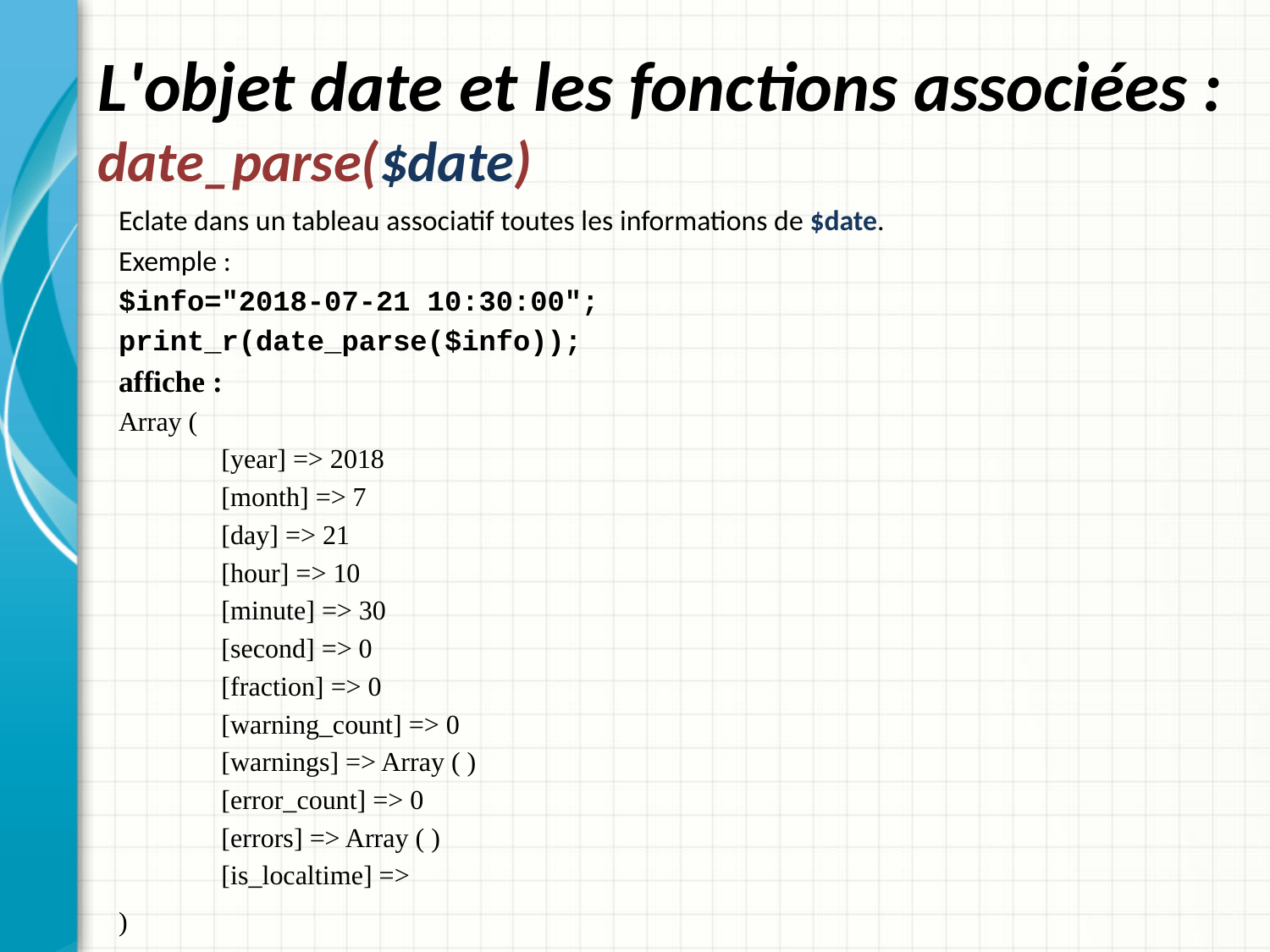

# L'objet date et les fonctions associées : date_parse($date)
Eclate dans un tableau associatif toutes les informations de $date.
Exemple :
$info="2018-07-21 10:30:00";
print_r(date_parse($info));
affiche :
Array (
 	[year] => 2018
	[month] => 7
	[day] => 21
	[hour] => 10
	[minute] => 30
	[second] => 0
	[fraction] => 0
	[warning_count] => 0
	[warnings] => Array ( )
	[error_count] => 0
	[errors] => Array ( )
	[is_localtime] =>
)